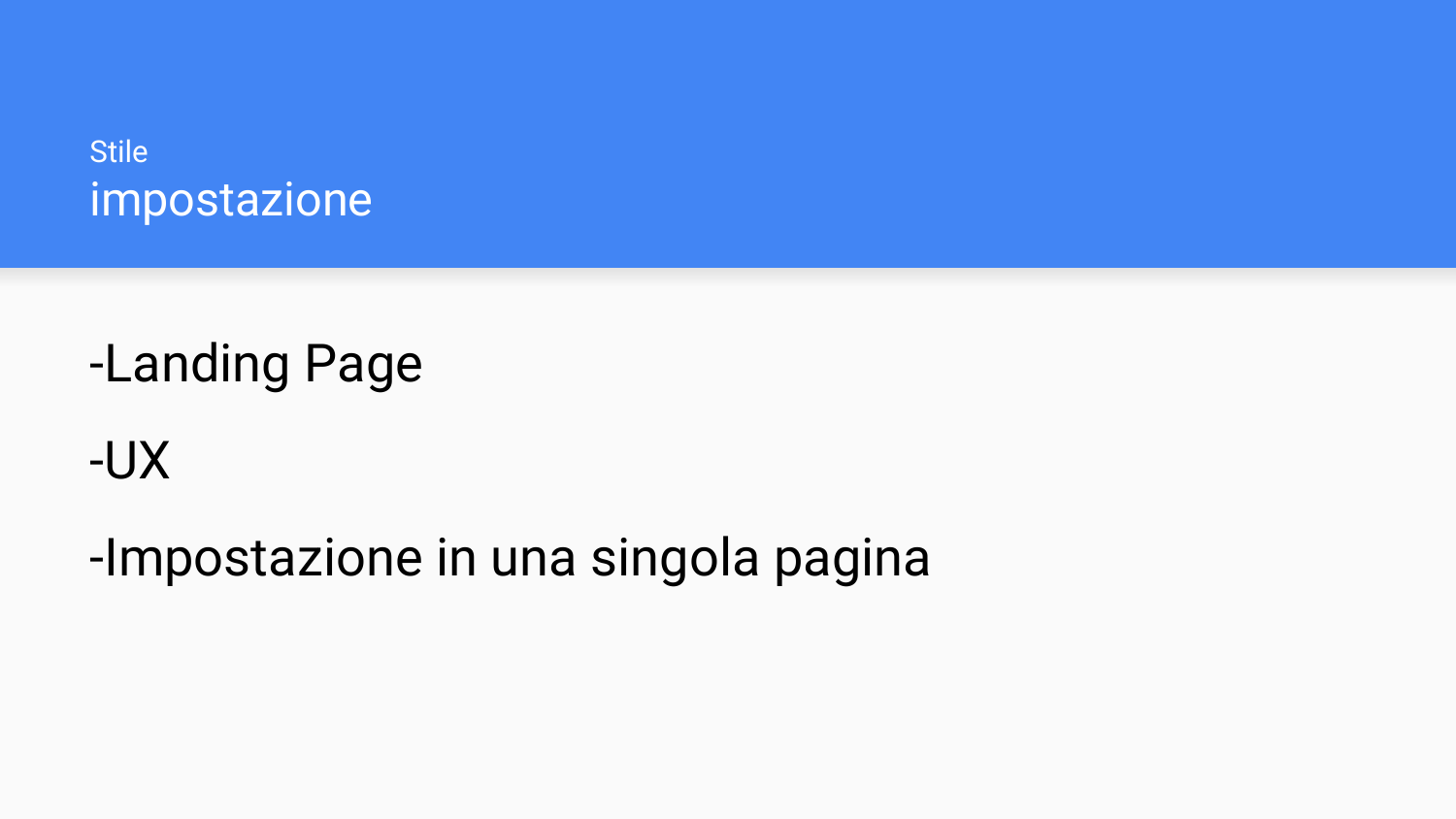

# Stile
impostazione
-Landing Page
-UX
-Impostazione in una singola pagina